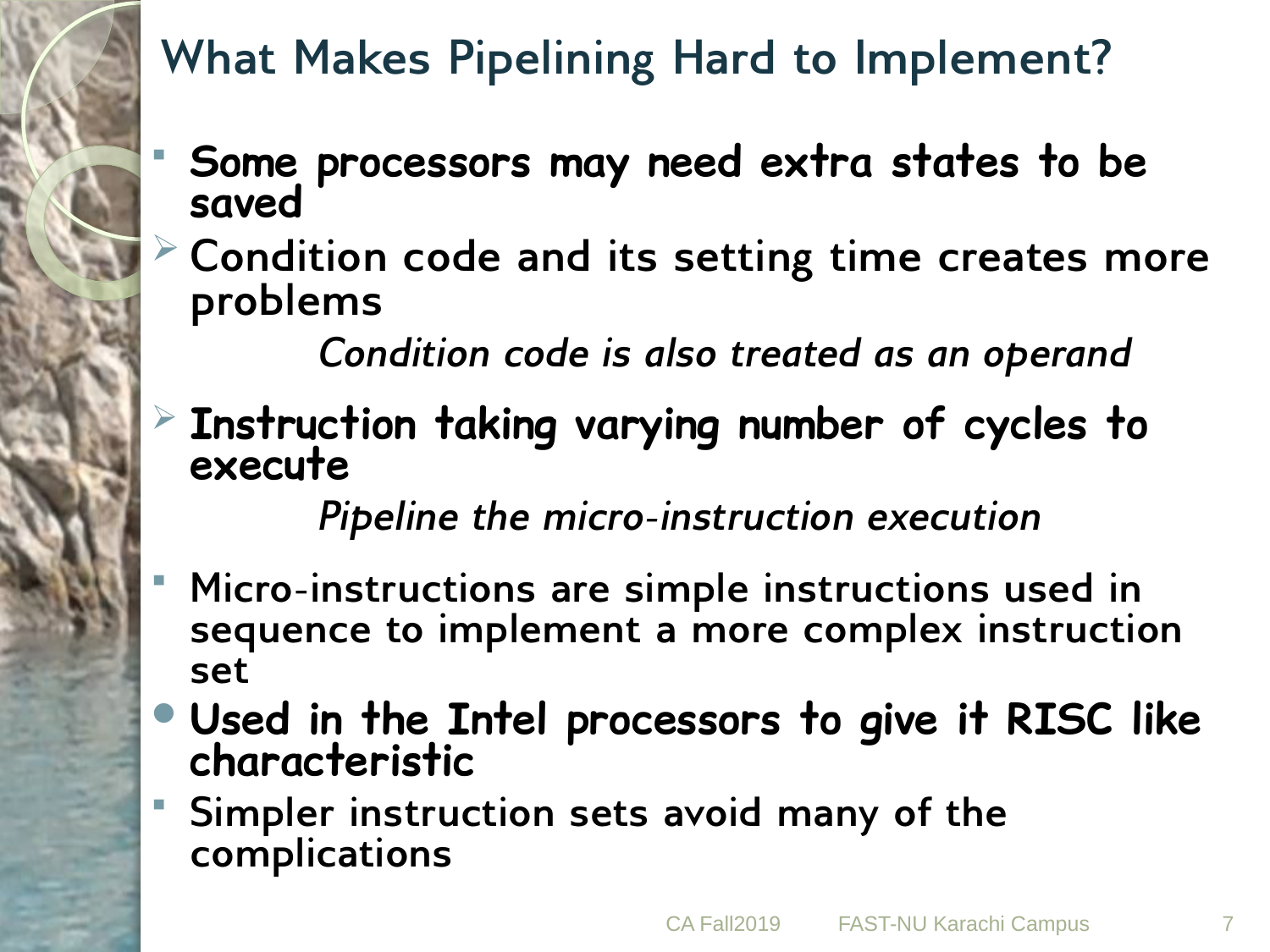

# What Makes Pipelining Hard to Implement?
Some processors may need extra states to be saved
Condition code and its setting time creates more problems
		Condition code is also treated as an operand

Instruction taking varying number of cycles to execute
		Pipeline the micro-instruction execution

Micro-instructions are simple instructions used in sequence to implement a more complex instruction set
Used in the Intel processors to give it RISC like characteristic
Simpler instruction sets avoid many of the complications
CA Fall2019
7
FAST-NU Karachi Campus